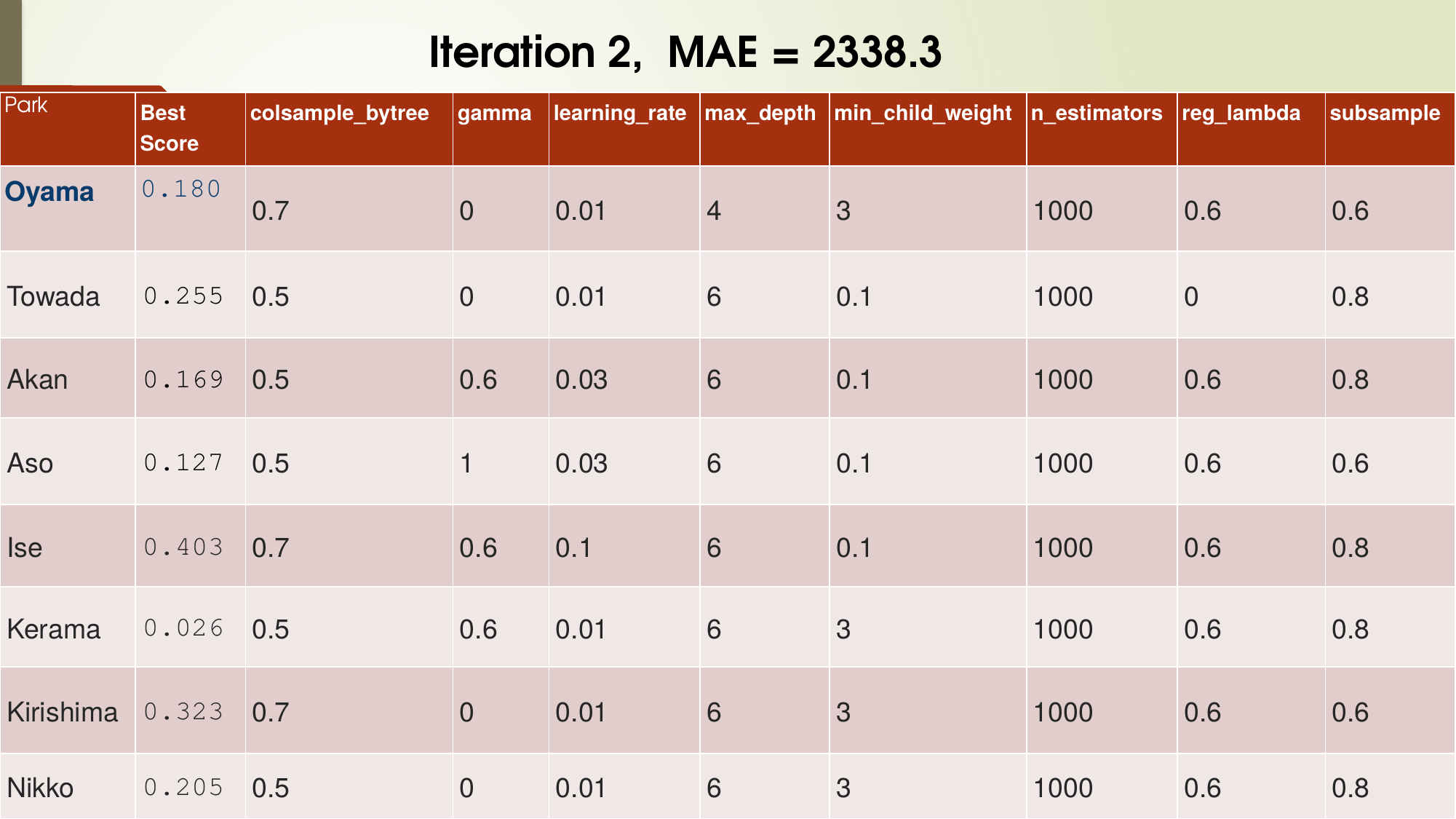

Iteration 2,  MAE = 2338.3
# Iteration 2: MAE
| Park | Best Score | colsample\_bytree | gamma | learning\_rate | max\_depth | min\_child\_weight | n\_estimators | reg\_lambda | subsample |
| --- | --- | --- | --- | --- | --- | --- | --- | --- | --- |
| Oyama | 0.180 | 0.7 | 0 | 0.01 | 4 | 3 | 1000 | 0.6 | 0.6 |
| Towada | 0.255 | 0.5 | 0 | 0.01 | 6 | 0.1 | 1000 | 0 | 0.8 |
| Akan | 0.169 | 0.5 | 0.6 | 0.03 | 6 | 0.1 | 1000 | 0.6 | 0.8 |
| Aso | 0.127 | 0.5 | 1 | 0.03 | 6 | 0.1 | 1000 | 0.6 | 0.6 |
| Ise | 0.403 | 0.7 | 0.6 | 0.1 | 6 | 0.1 | 1000 | 0.6 | 0.8 |
| Kerama | 0.026 | 0.5 | 0.6 | 0.01 | 6 | 3 | 1000 | 0.6 | 0.8 |
| Kirishima | 0.323 | 0.7 | 0 | 0.01 | 6 | 3 | 1000 | 0.6 | 0.6 |
| Nikko | 0.205 | 0.5 | 0 | 0.01 | 6 | 3 | 1000 | 0.6 | 0.8 |